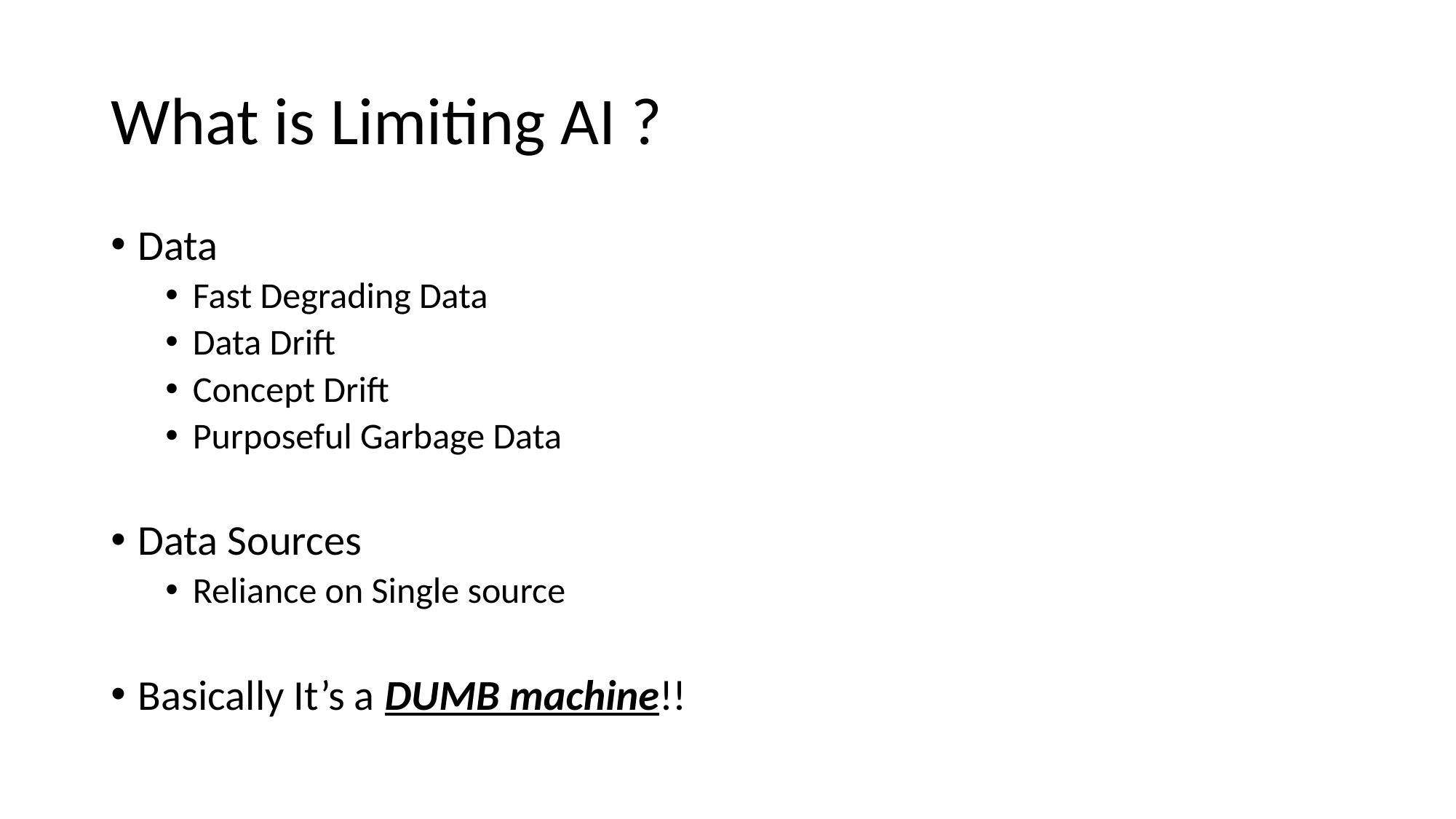

# What is Limiting AI ?
Data
Fast Degrading Data
Data Drift
Concept Drift
Purposeful Garbage Data

Data Sources
Reliance on Single source

Basically It’s a DUMB machine!!